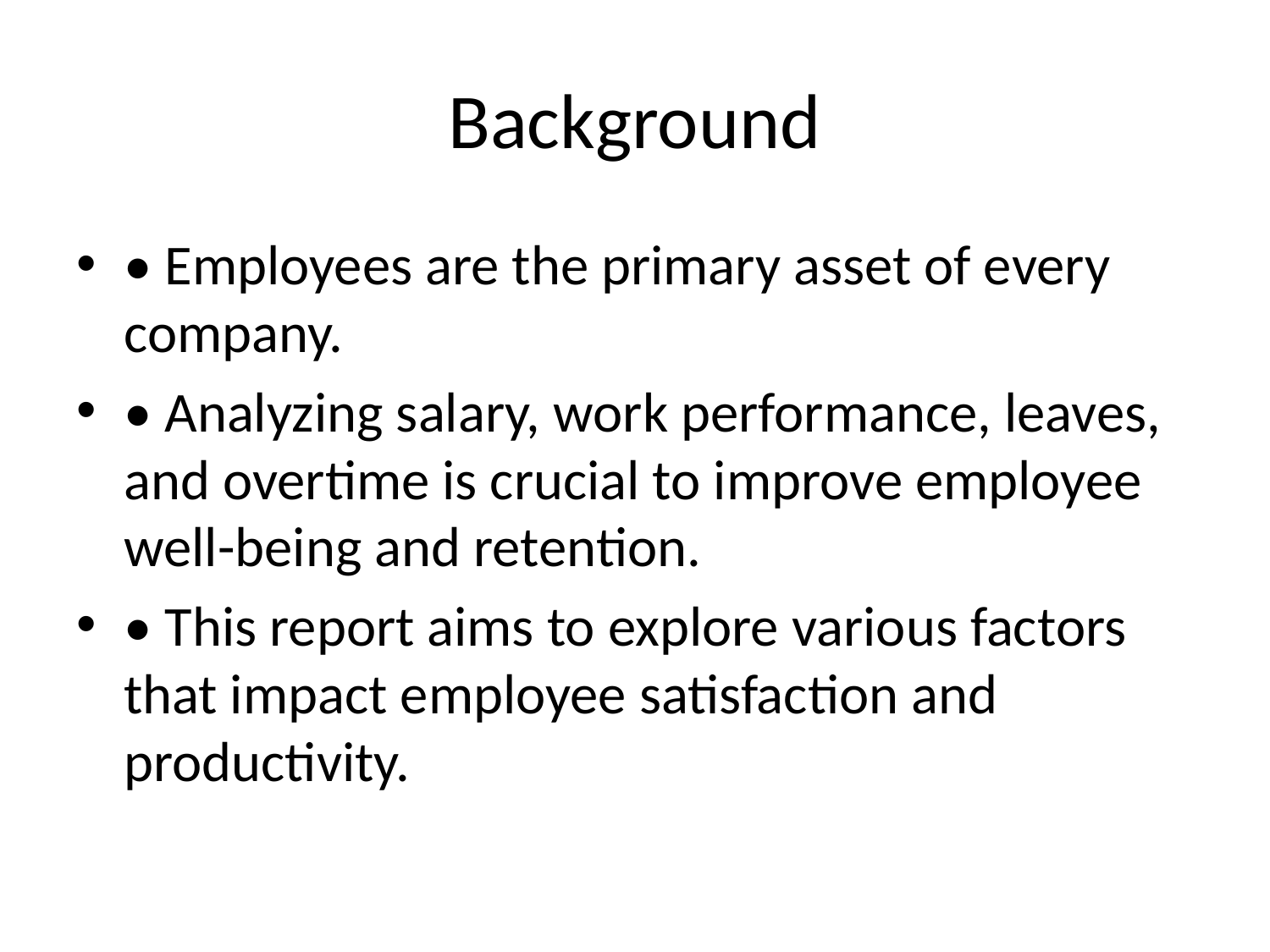

# Background
• Employees are the primary asset of every company.
• Analyzing salary, work performance, leaves, and overtime is crucial to improve employee well-being and retention.
• This report aims to explore various factors that impact employee satisfaction and productivity.